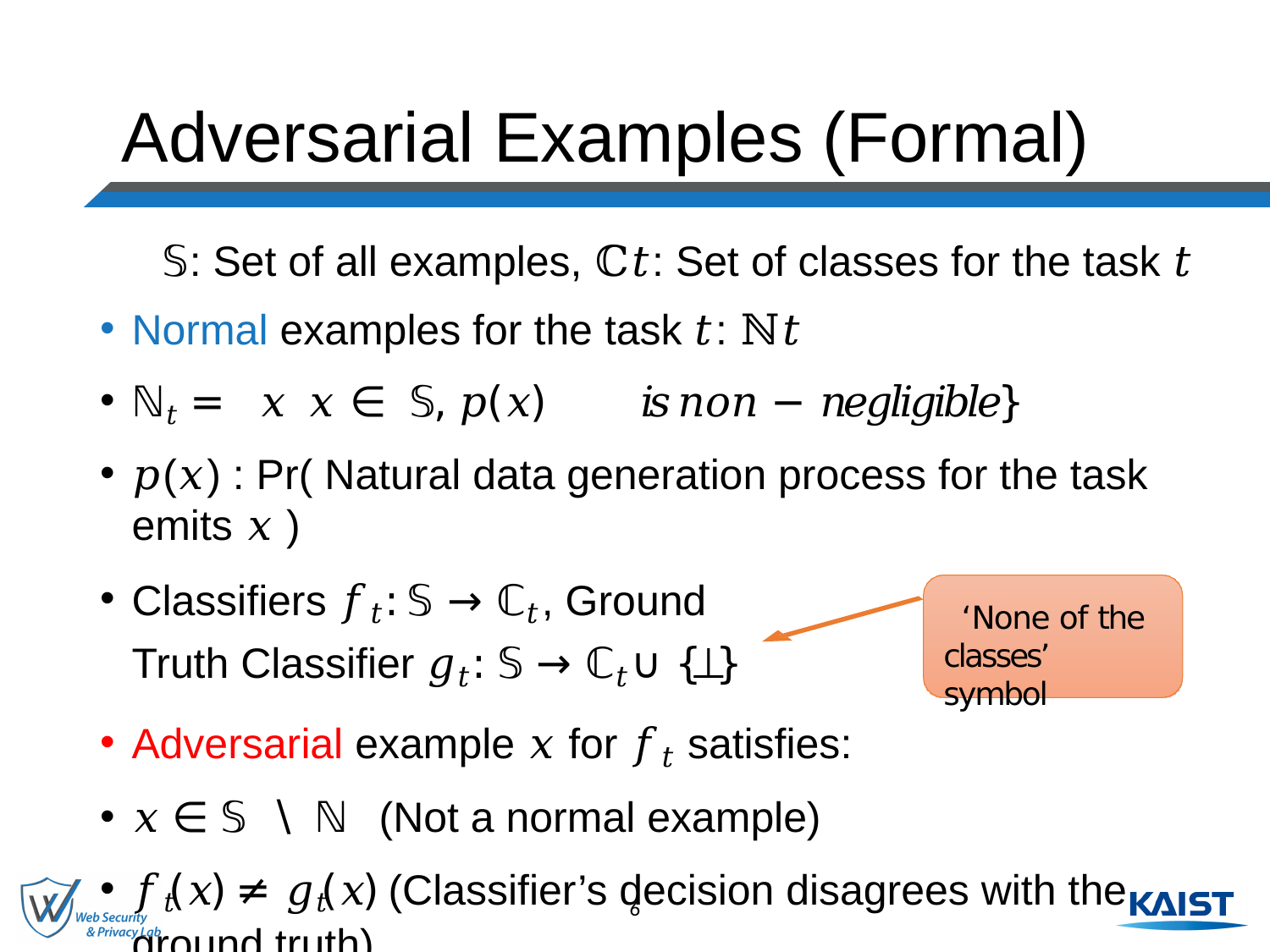

# Adversarial Examples (Formal)
𝕊: Set of all examples, ℂ𝑡: Set of classes for the task 𝑡
Normal examples for the task 𝑡: ℕ𝑡
ℕ𝑡  =	𝑥  𝑥 ∈    𝕊, 𝑝(𝑥)	𝑖𝑠 𝑛𝑜𝑛 − 𝑛𝑒𝑔𝑙𝑖𝑔𝑖𝑏𝑙𝑒}
𝑝(𝑥) : Pr( Natural data generation process for the task emits 𝑥 )
Classifiers 𝑓𝑡: 𝕊 → ℂ𝑡 , Ground
Truth Classifier 𝑔𝑡: 𝕊 → ℂ𝑡 ∪ {⊥}
Adversarial example 𝑥 for 𝑓𝑡 satisfies:
𝑥 ∈    𝕊 ∖ ℕ   (Not a normal example)
𝑓𝑡  (𝑥) ≠ 𝑔𝑡  (𝑥) (Classifier’s decision disagrees with the ground truth)

‘None of the  classes’ symbol
6